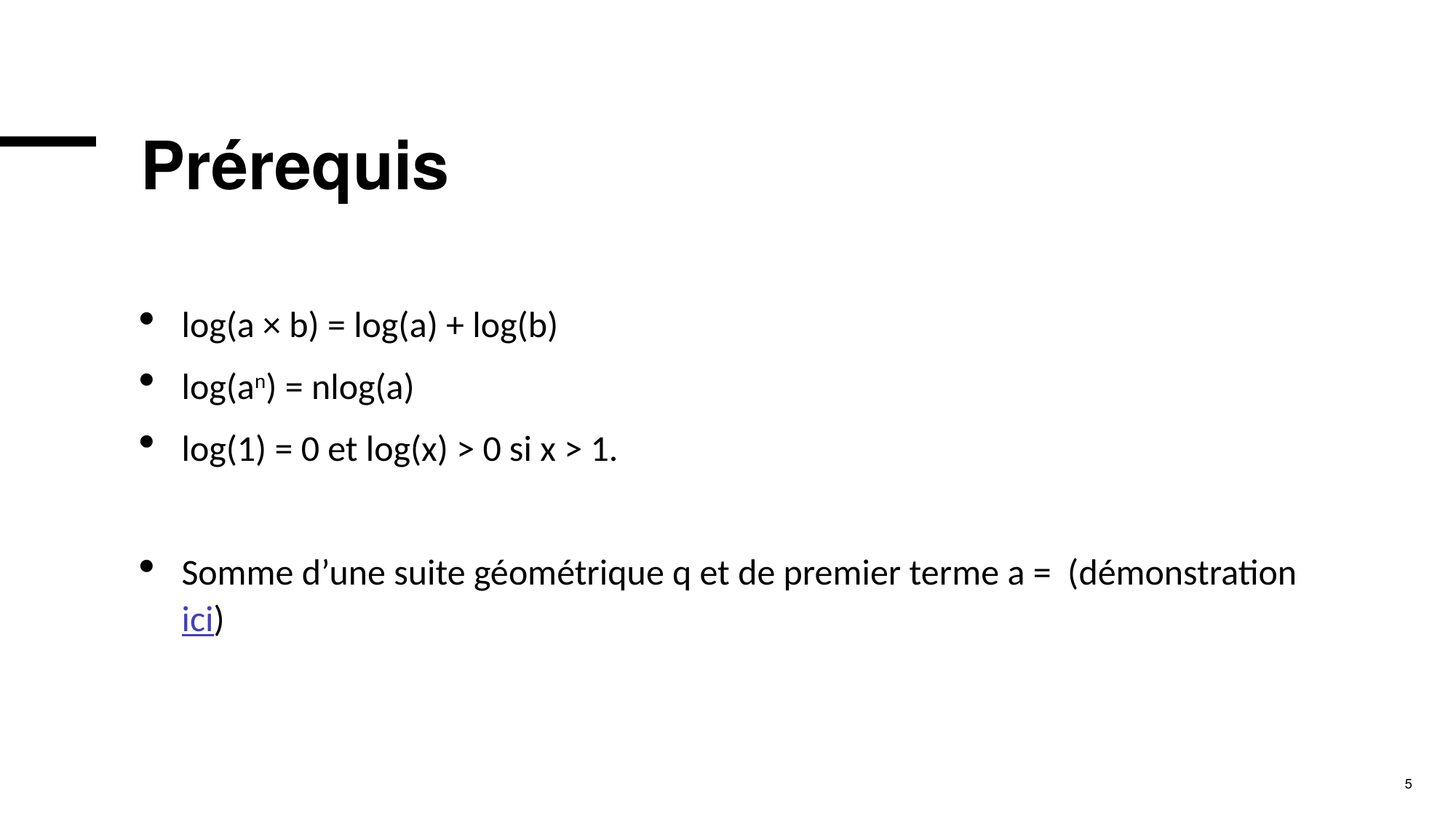

# Prérequis
log(a × b) = log(a) + log(b)
log(an) = nlog(a)
log(1) = 0 et log(x) > 0 si x > 1.

Somme d’une suite géométrique q et de premier terme a =  (démonstration ici)

5